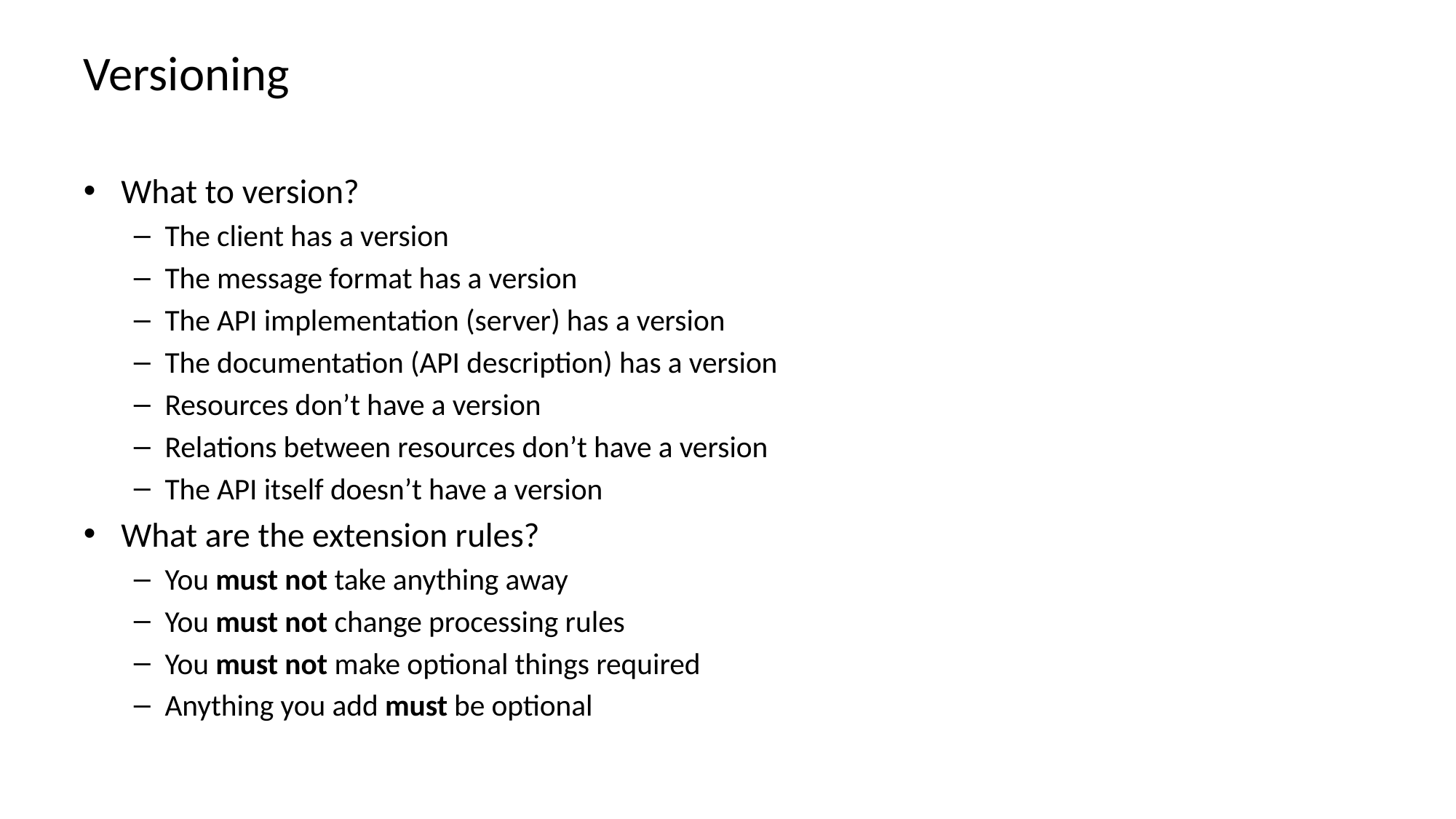

# Versioning
What to version?
The client has a version
The message format has a version
The API implementation (server) has a version
The documentation (API description) has a version
Resources don’t have a version
Relations between resources don’t have a version
The API itself doesn’t have a version
What are the extension rules?
You must not take anything away
You must not change processing rules
You must not make optional things required
Anything you add must be optional